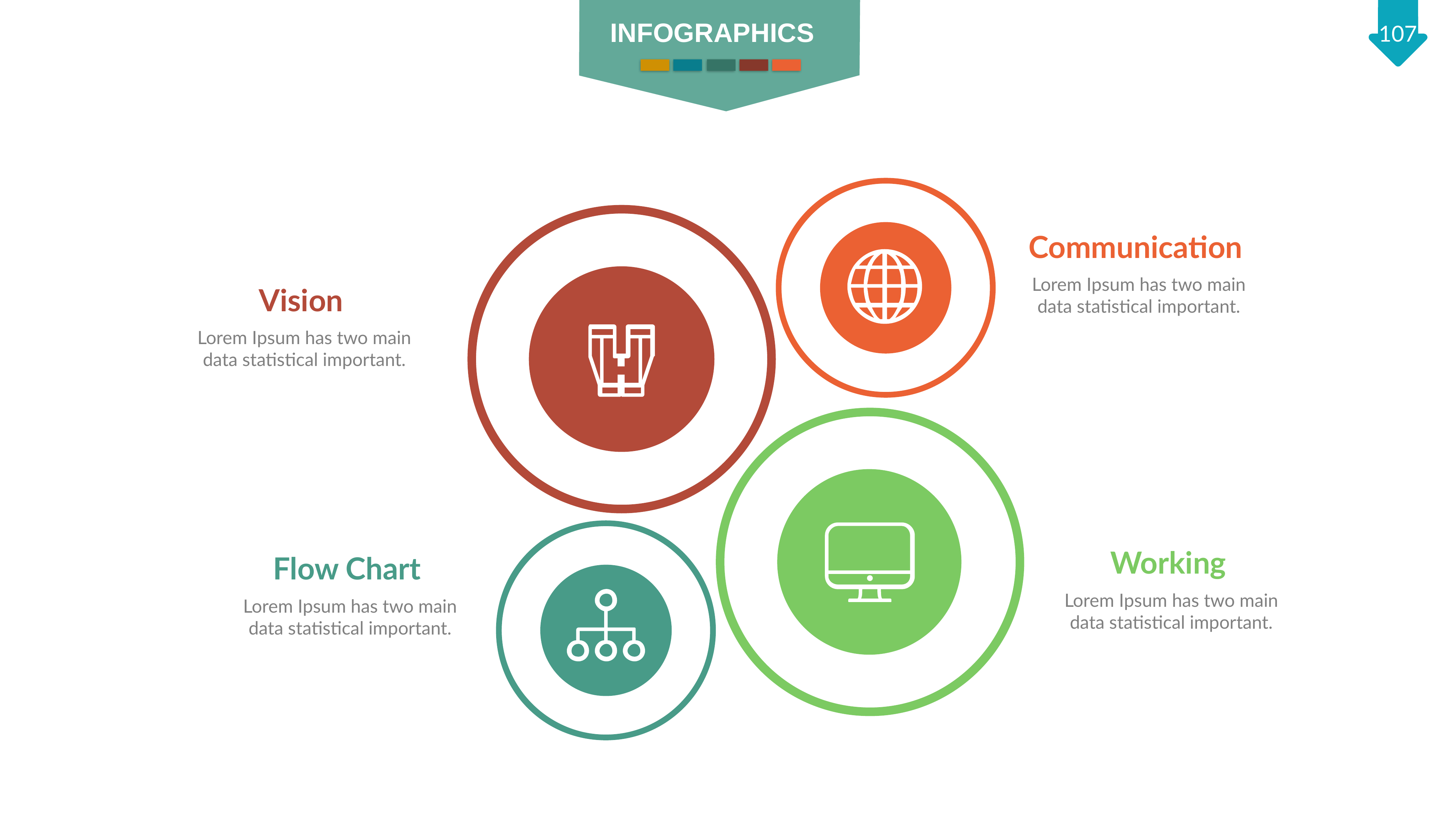

INFOGRAPHICS

Communication
Lorem Ipsum has two main data statistical important.
Vision
Lorem Ipsum has two main data statistical important.

Working
Flow Chart
Lorem Ipsum has two main data statistical important.
Lorem Ipsum has two main data statistical important.